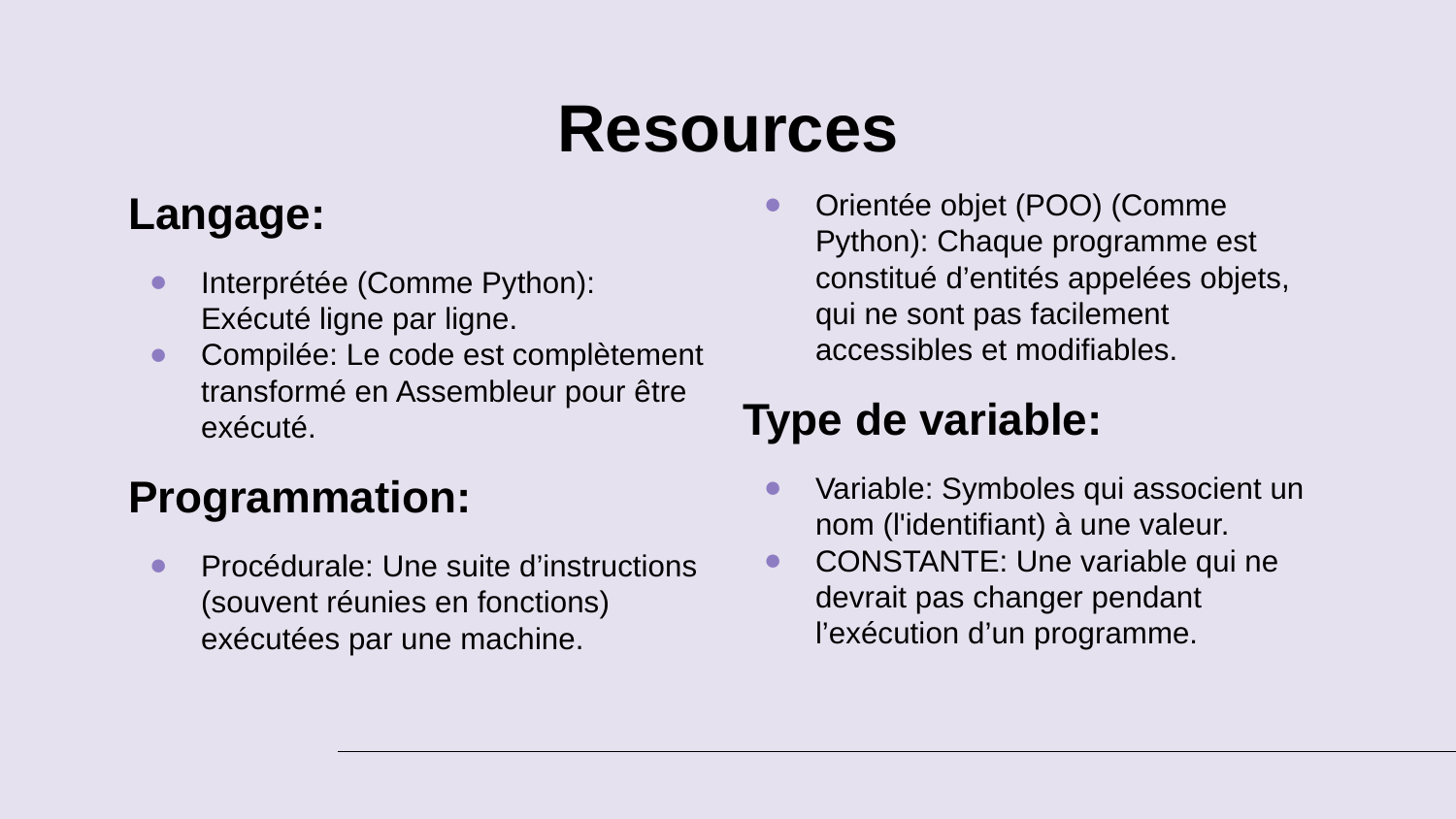

# Resources
Langage:
Interprétée (Comme Python): Exécuté ligne par ligne.
Compilée: Le code est complètement transformé en Assembleur pour être exécuté.
Programmation:
Procédurale: Une suite d’instructions (souvent réunies en fonctions) exécutées par une machine.
Orientée objet (POO) (Comme Python): Chaque programme est constitué d’entités appelées objets, qui ne sont pas facilement accessibles et modifiables.
Type de variable:
Variable: Symboles qui associent un nom (l'identifiant) à une valeur.
CONSTANTE: Une variable qui ne devrait pas changer pendant l’exécution d’un programme.